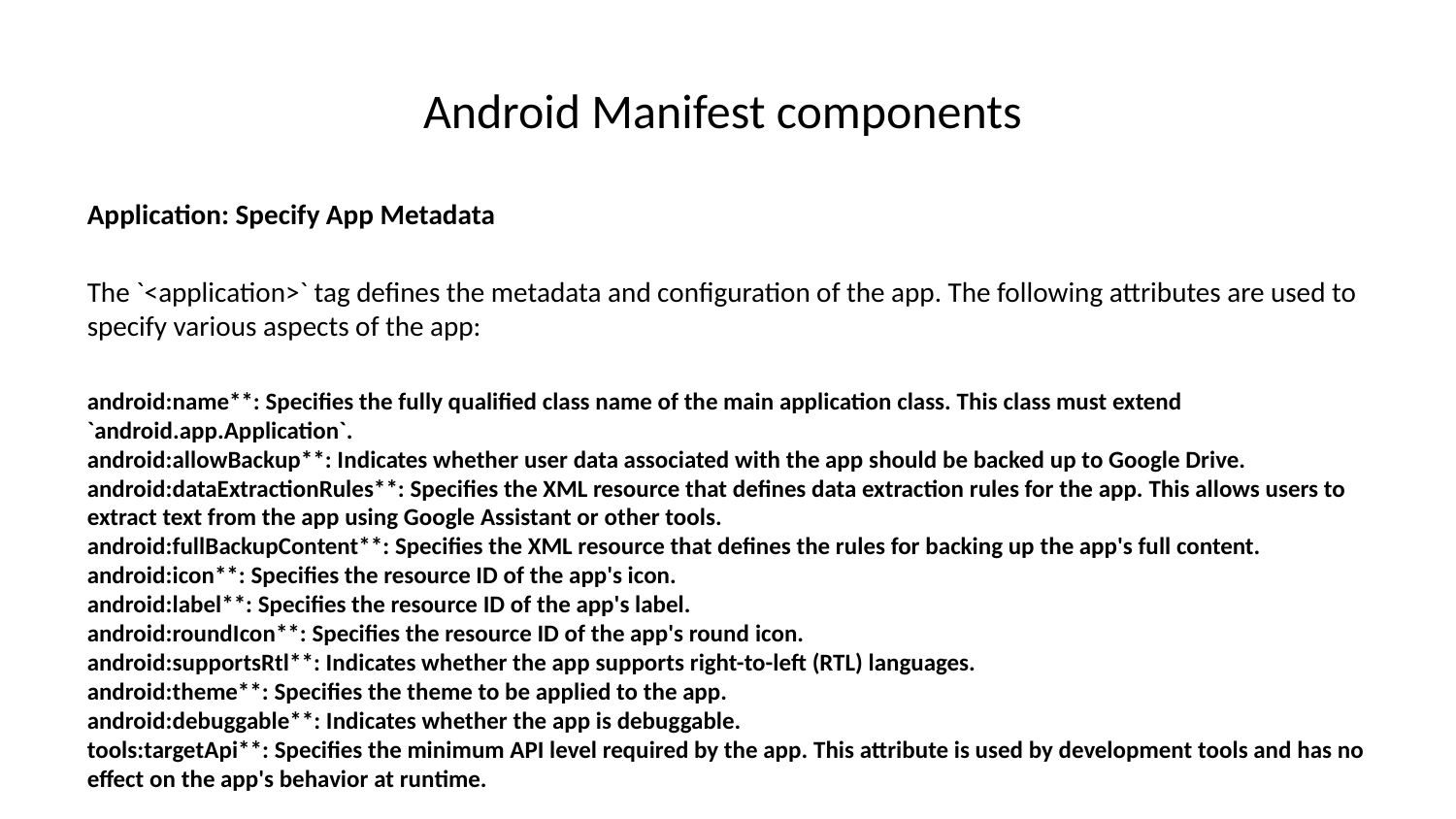

# Android Manifest components

Application: Specify App Metadata

The `<application>` tag defines the metadata and configuration of the app. The following attributes are used to specify various aspects of the app:

android:name**: Specifies the fully qualified class name of the main application class. This class must extend `android.app.Application`.
android:allowBackup**: Indicates whether user data associated with the app should be backed up to Google Drive.
android:dataExtractionRules**: Specifies the XML resource that defines data extraction rules for the app. This allows users to extract text from the app using Google Assistant or other tools.
android:fullBackupContent**: Specifies the XML resource that defines the rules for backing up the app's full content.
android:icon**: Specifies the resource ID of the app's icon.
android:label**: Specifies the resource ID of the app's label.
android:roundIcon**: Specifies the resource ID of the app's round icon.
android:supportsRtl**: Indicates whether the app supports right-to-left (RTL) languages.
android:theme**: Specifies the theme to be applied to the app.
android:debuggable**: Indicates whether the app is debuggable.
tools:targetApi**: Specifies the minimum API level required by the app. This attribute is used by development tools and has no effect on the app's behavior at runtime.